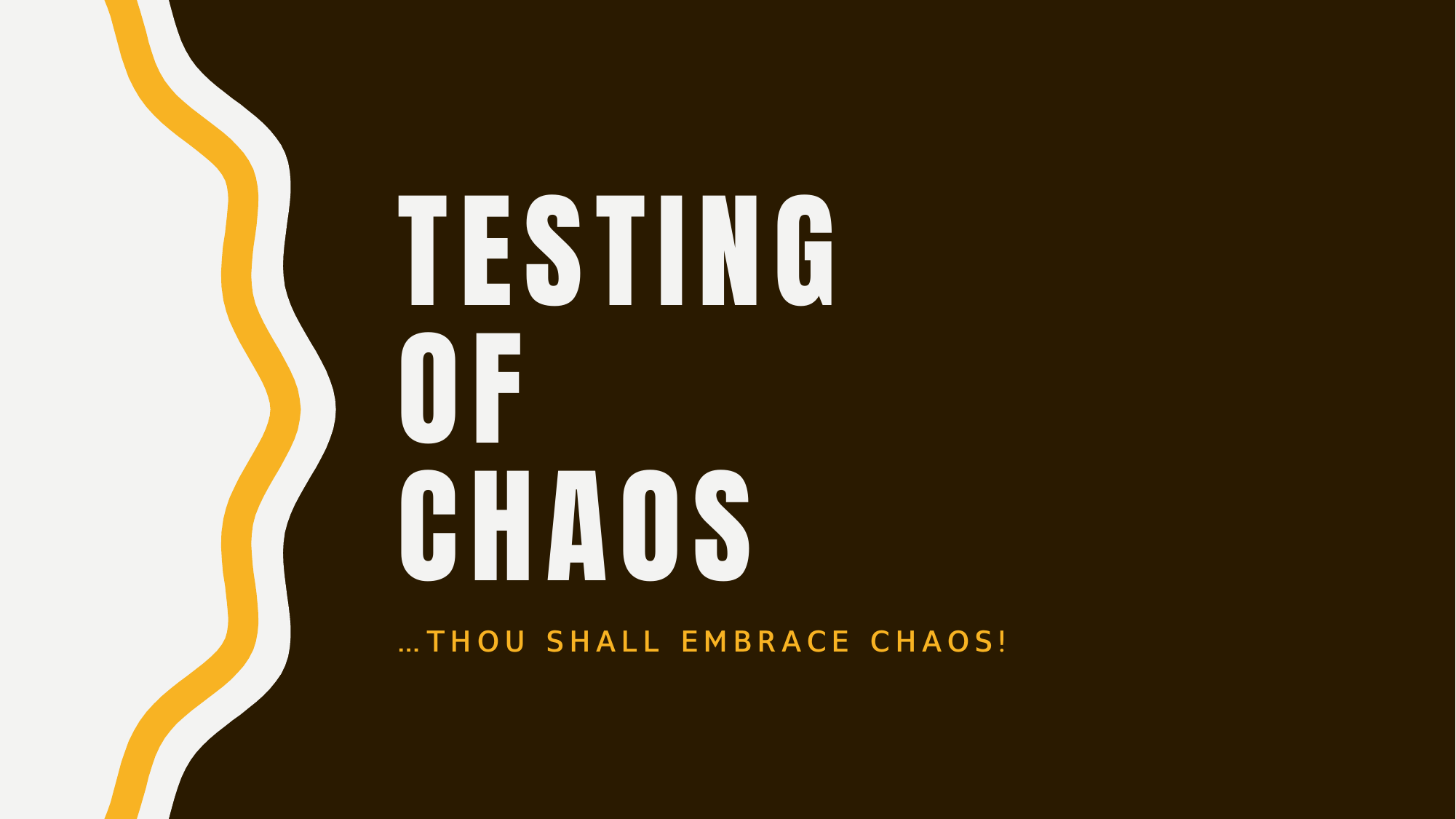

# Testing of chaos
…thou shall embrace chaos!